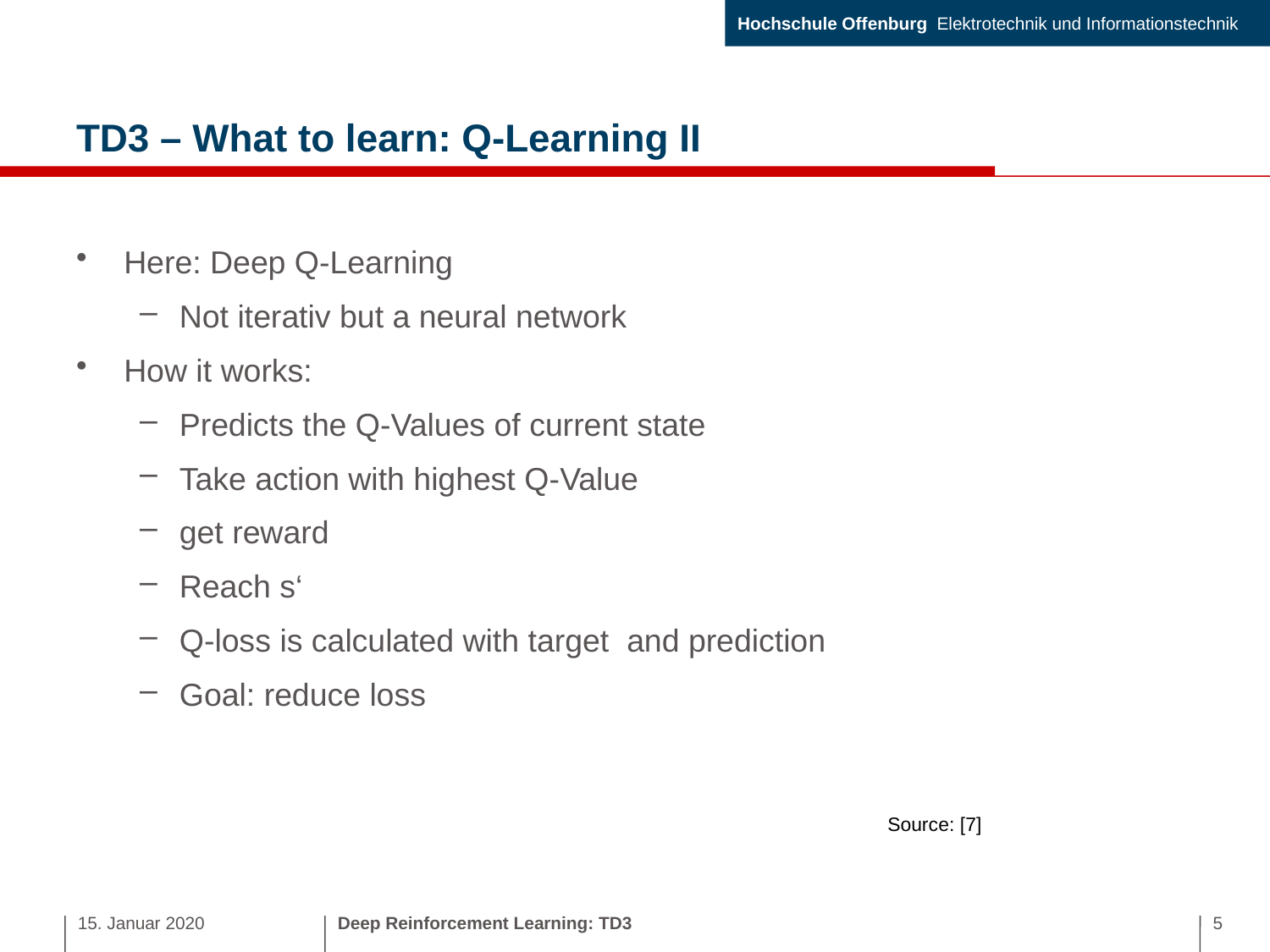

# TD3 – What to learn: Q-Learning II
Here: Deep Q-Learning
Not iterativ but a neural network
How it works:
Predicts the Q-Values of current state
Take action with highest Q-Value
get reward
Reach s‘
Q-loss is calculated with target  and prediction
Goal: reduce loss
Source: [7]
15. Januar 2020
Deep Reinforcement Learning: TD3
5